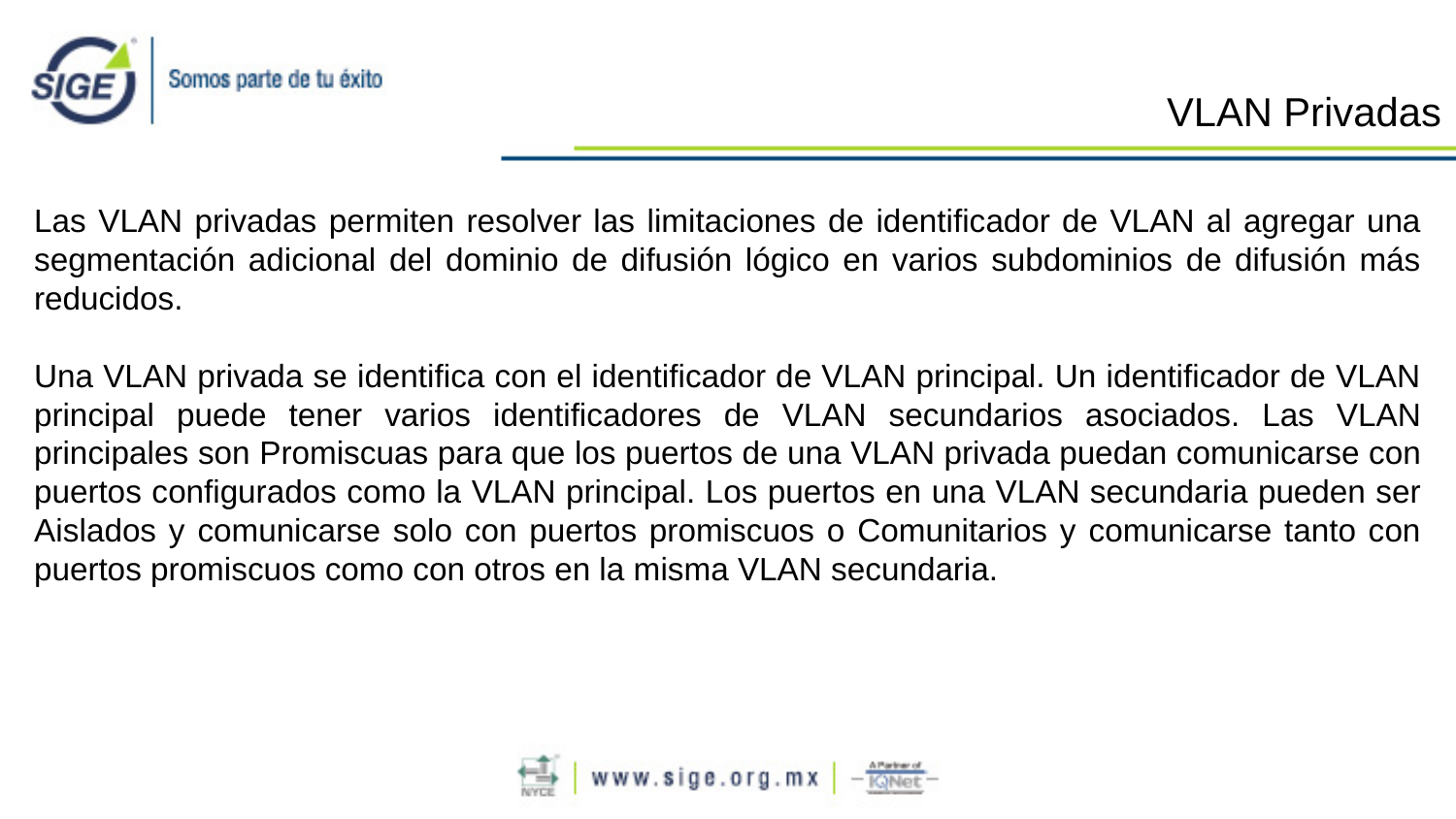

VLAN Privadas
Las VLAN privadas permiten resolver las limitaciones de identificador de VLAN al agregar una segmentación adicional del dominio de difusión lógico en varios subdominios de difusión más reducidos.

Una VLAN privada se identifica con el identificador de VLAN principal. Un identificador de VLAN principal puede tener varios identificadores de VLAN secundarios asociados. Las VLAN principales son Promiscuas para que los puertos de una VLAN privada puedan comunicarse con puertos configurados como la VLAN principal. Los puertos en una VLAN secundaria pueden ser Aislados y comunicarse solo con puertos promiscuos o Comunitarios y comunicarse tanto con puertos promiscuos como con otros en la misma VLAN secundaria.